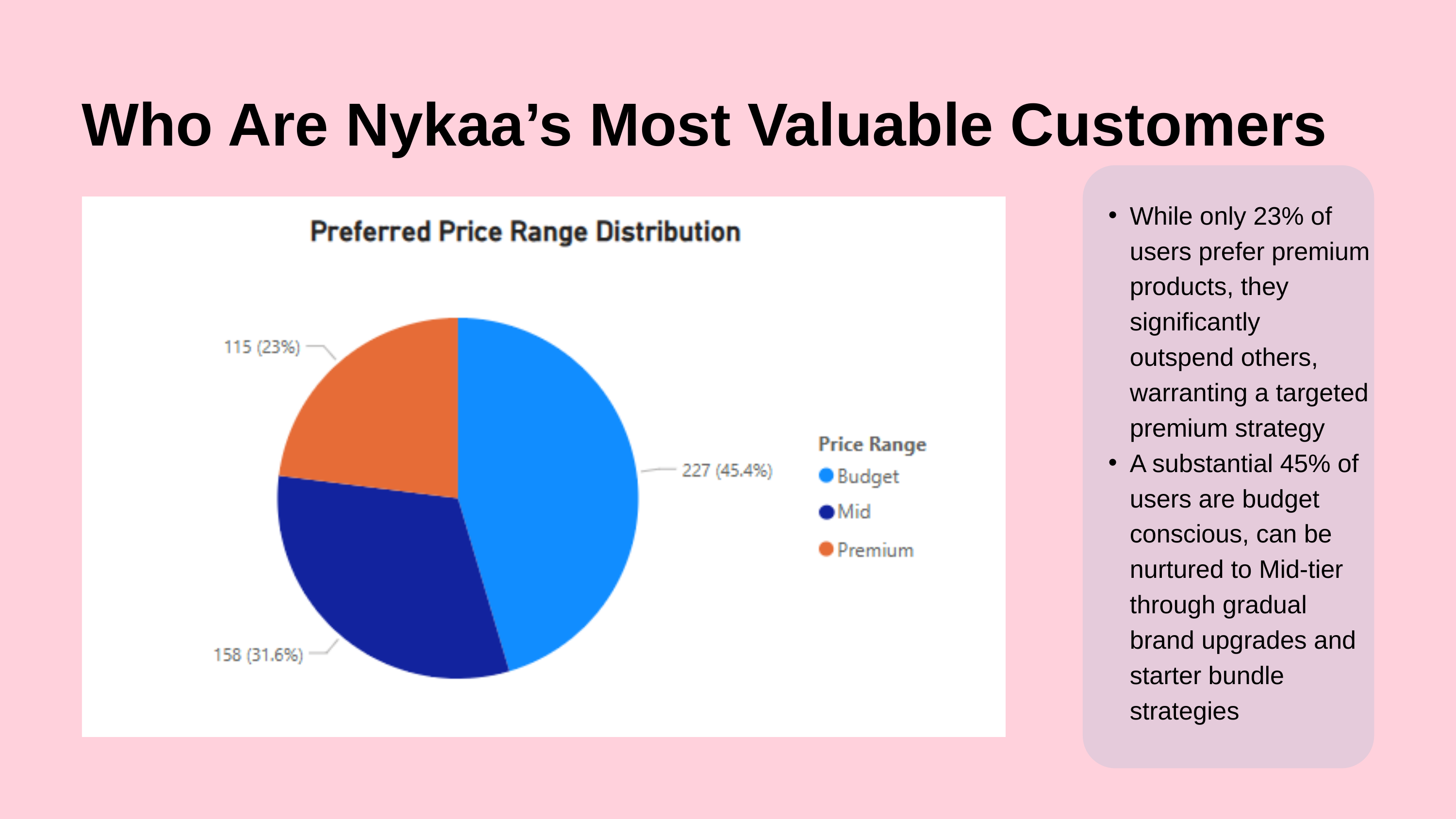

Who Are Nykaa’s Most Valuable Customers

While only 23% of users prefer premium products, they significantly outspend others, warranting a targeted premium strategy
A substantial 45% of users are budget conscious, can be nurtured to Mid-tier through gradual brand upgrades and starter bundle strategies